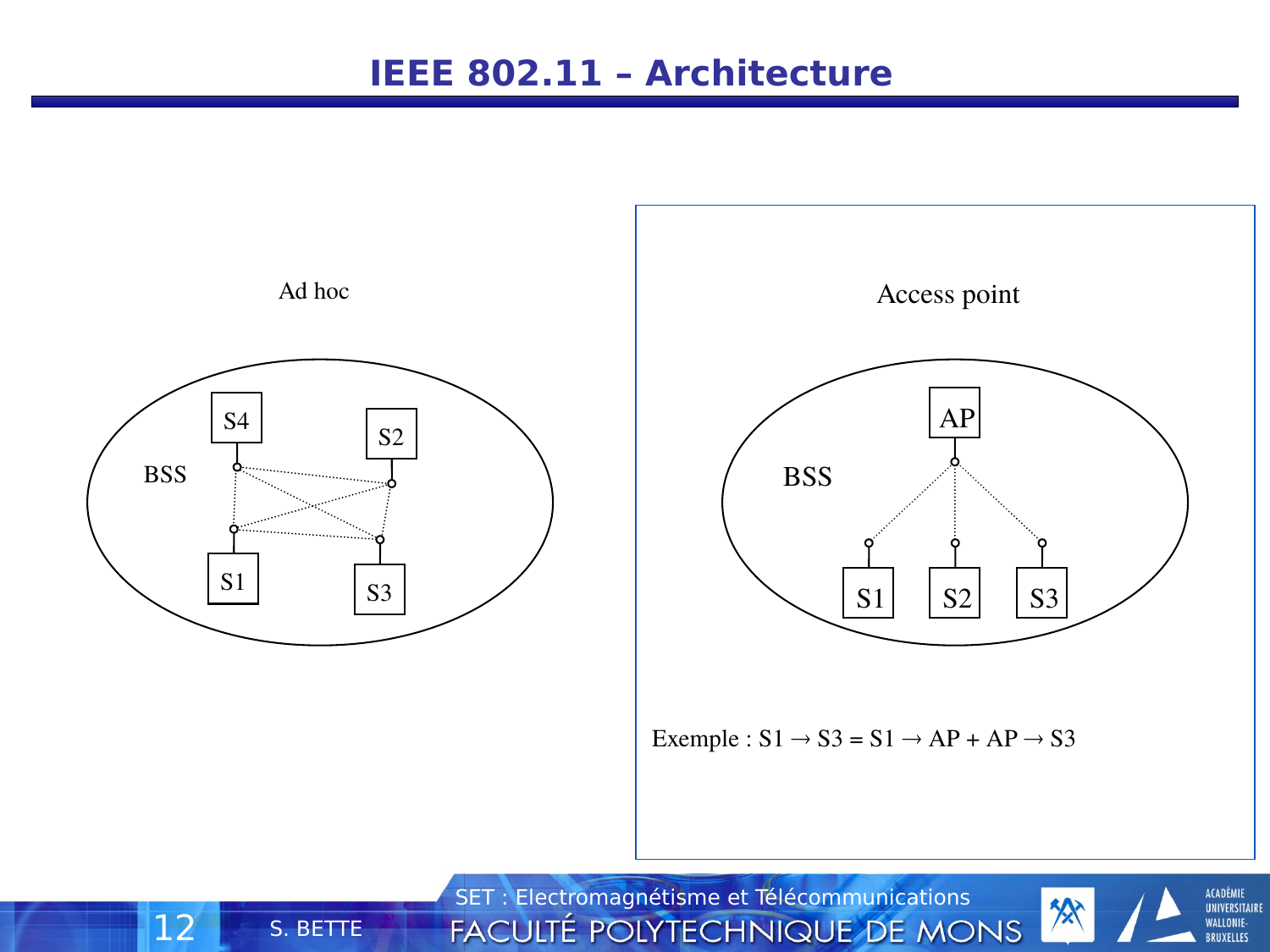

# IEEE 802.11 – Architecture

Ad hoc

S4

S2

BSS

S1

S3
Access point

BSS

AP

S1

S2

S3
Exemple : S1 → S3 = S1 → AP + AP → S3

SET : Electromagnétisme et Télécommunications
12